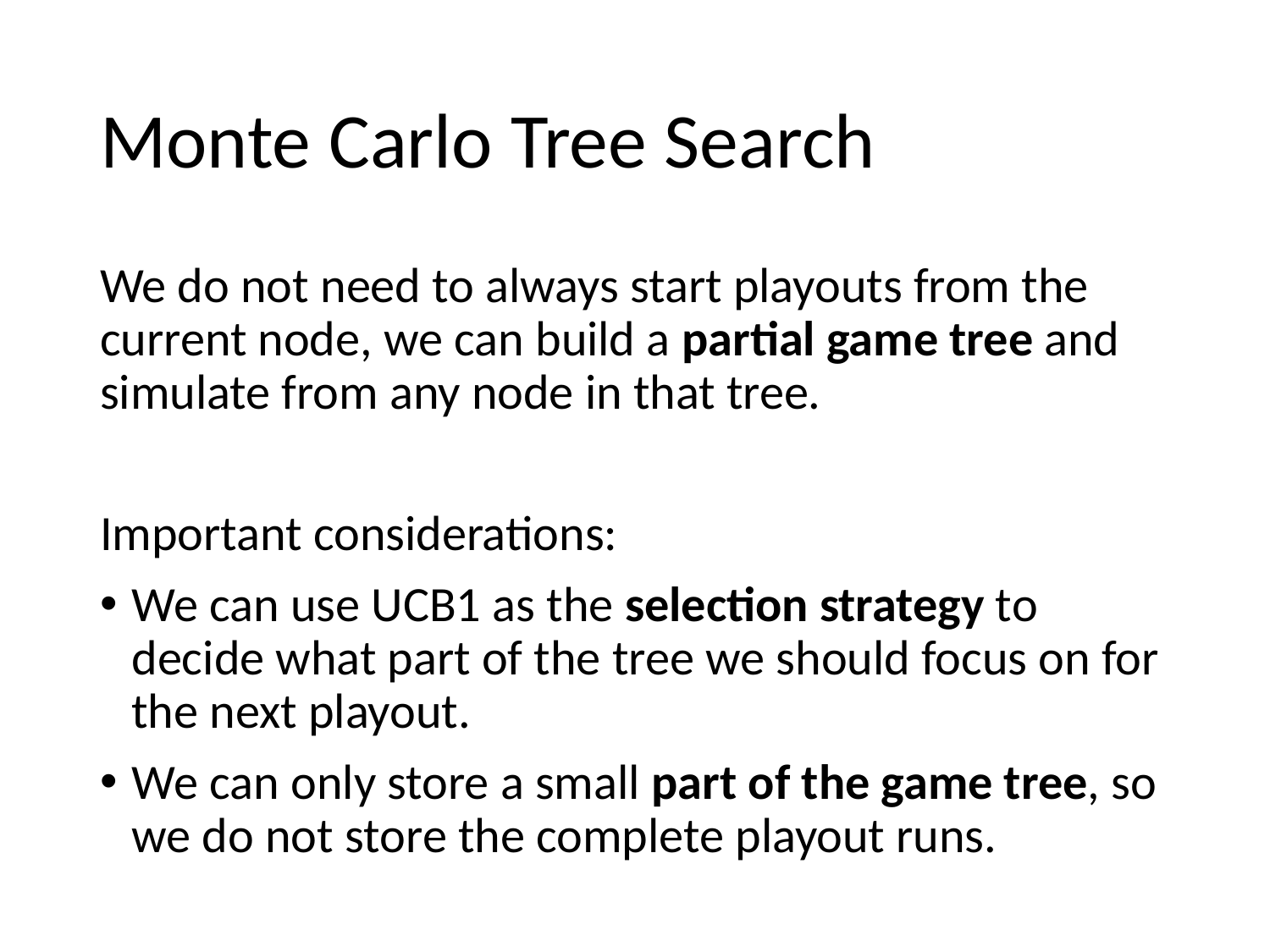

# Monte Carlo Tree Search
We do not need to always start playouts from the current node, we can build a partial game tree and simulate from any node in that tree.

Important considerations:
We can use UCB1 as the selection strategy to decide what part of the tree we should focus on for the next playout.
We can only store a small part of the game tree, so we do not store the complete playout runs.